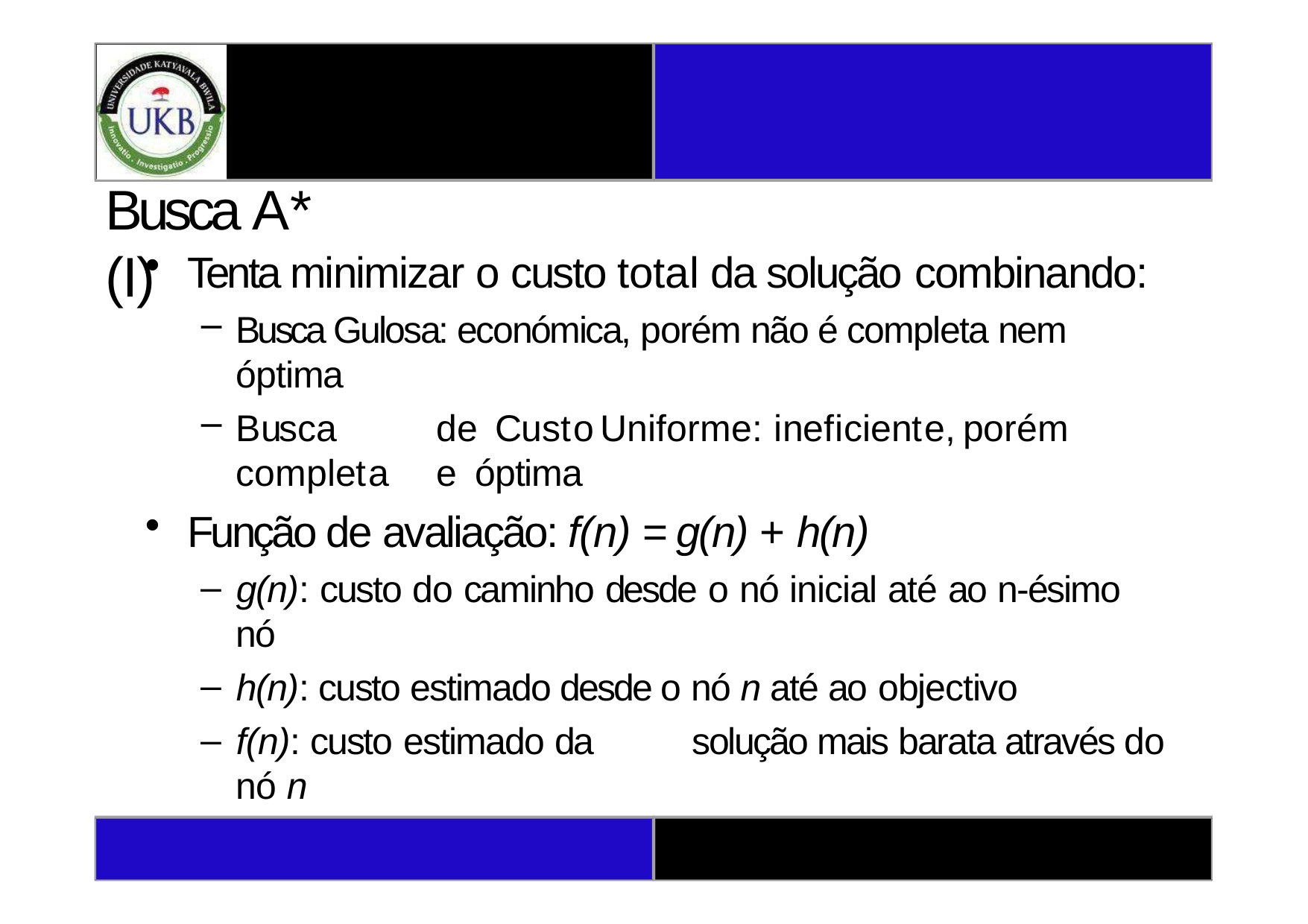

# Busca A* (I)
Tenta minimizar o custo total da solução combinando:
Busca Gulosa: económica, porém não é completa nem óptima
Busca	de	Custo	Uniforme:	ineficiente,	porém	completa	e  óptima
Função de avaliação: f(n) = g(n) + h(n)
g(n): custo do caminho desde o nó inicial até ao n-ésimo nó
h(n): custo estimado desde o nó n até ao objectivo
f(n): custo estimado da	solução mais barata através do nó n